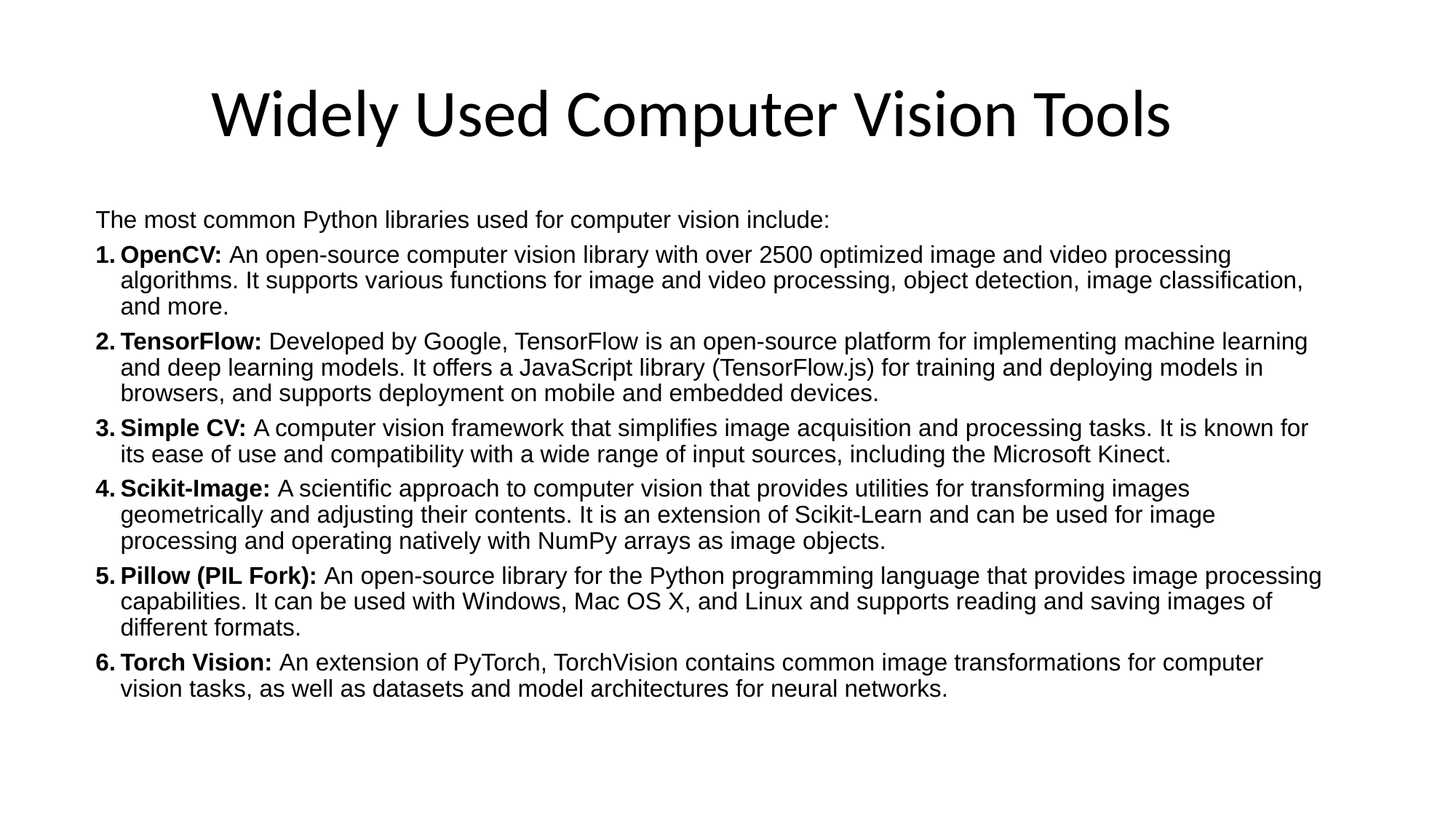

# Widely Used Computer Vision Tools
The most common Python libraries used for computer vision include:
OpenCV: An open-source computer vision library with over 2500 optimized image and video processing algorithms. It supports various functions for image and video processing, object detection, image classification, and more.
TensorFlow: Developed by Google, TensorFlow is an open-source platform for implementing machine learning and deep learning models. It offers a JavaScript library (TensorFlow.js) for training and deploying models in browsers, and supports deployment on mobile and embedded devices.
Simple CV: A computer vision framework that simplifies image acquisition and processing tasks. It is known for its ease of use and compatibility with a wide range of input sources, including the Microsoft Kinect.
Scikit-Image: A scientific approach to computer vision that provides utilities for transforming images geometrically and adjusting their contents. It is an extension of Scikit-Learn and can be used for image processing and operating natively with NumPy arrays as image objects.
Pillow (PIL Fork): An open-source library for the Python programming language that provides image processing capabilities. It can be used with Windows, Mac OS X, and Linux and supports reading and saving images of different formats.
Torch Vision: An extension of PyTorch, TorchVision contains common image transformations for computer vision tasks, as well as datasets and model architectures for neural networks.